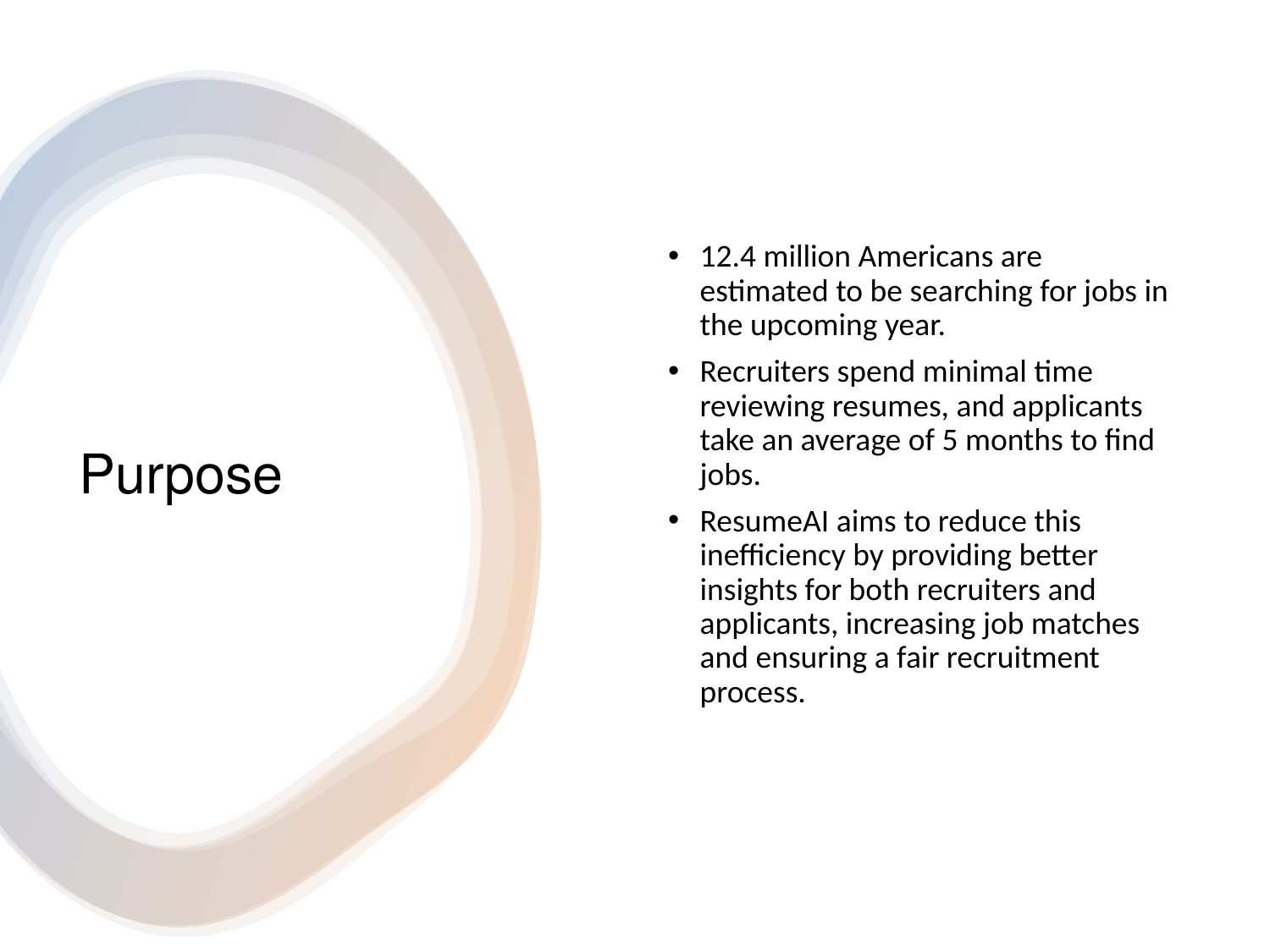

12.4 million Americans are estimated to be searching for jobs in the upcoming year.
Recruiters spend minimal time reviewing resumes, and applicants take an average of 5 months to find jobs.
ResumeAI aims to reduce this inefficiency by providing better insights for both recruiters and applicants, increasing job matches and ensuring a fair recruitment process.
# Purpose